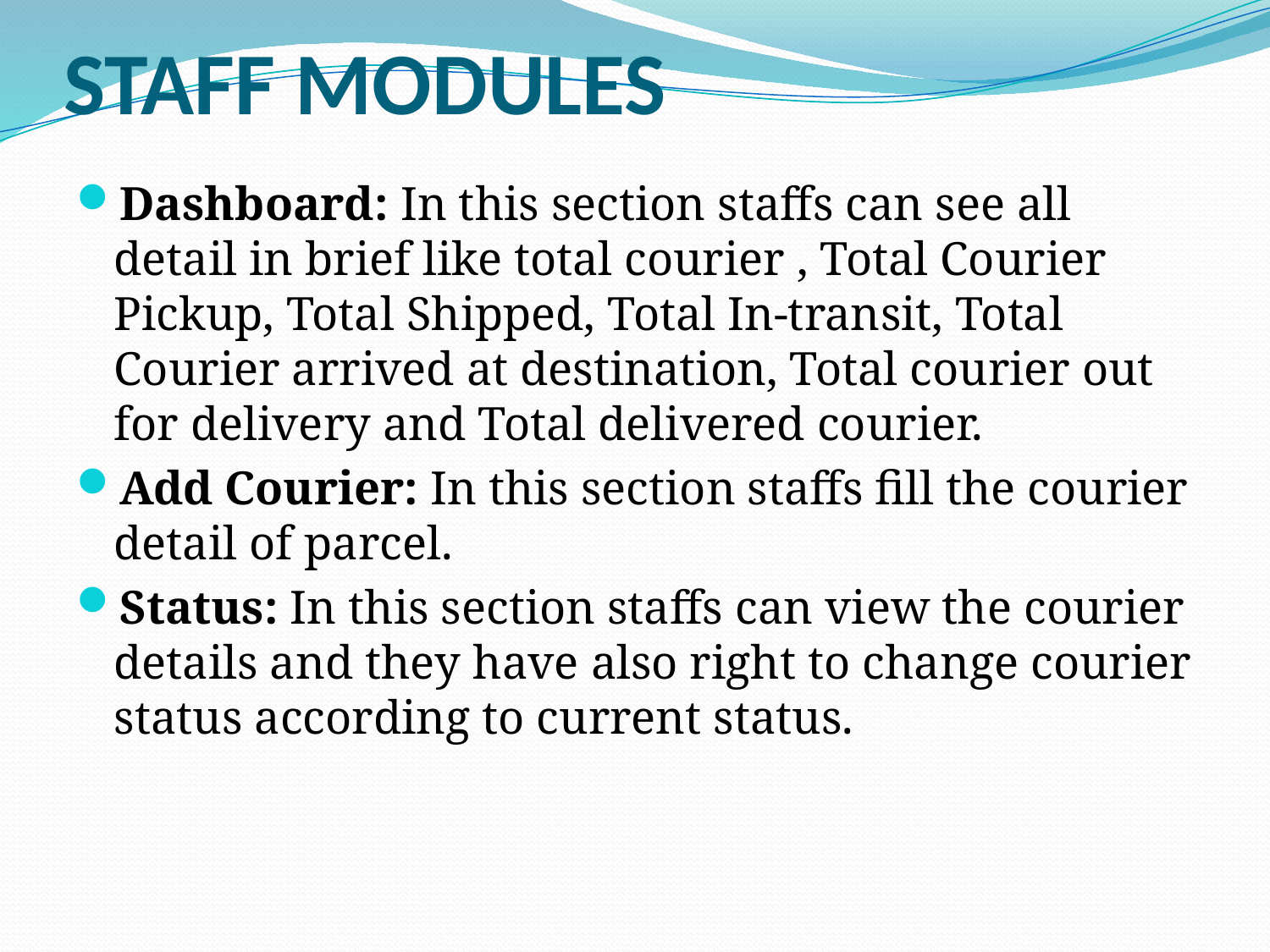

# STAFF MODULES
Dashboard: In this section staffs can see all detail in brief like total courier , Total Courier Pickup, Total Shipped, Total In-transit, Total Courier arrived at destination, Total courier out for delivery and Total delivered courier.
Add Courier: In this section staffs fill the courier detail of parcel.
Status: In this section staffs can view the courier details and they have also right to change courier status according to current status.